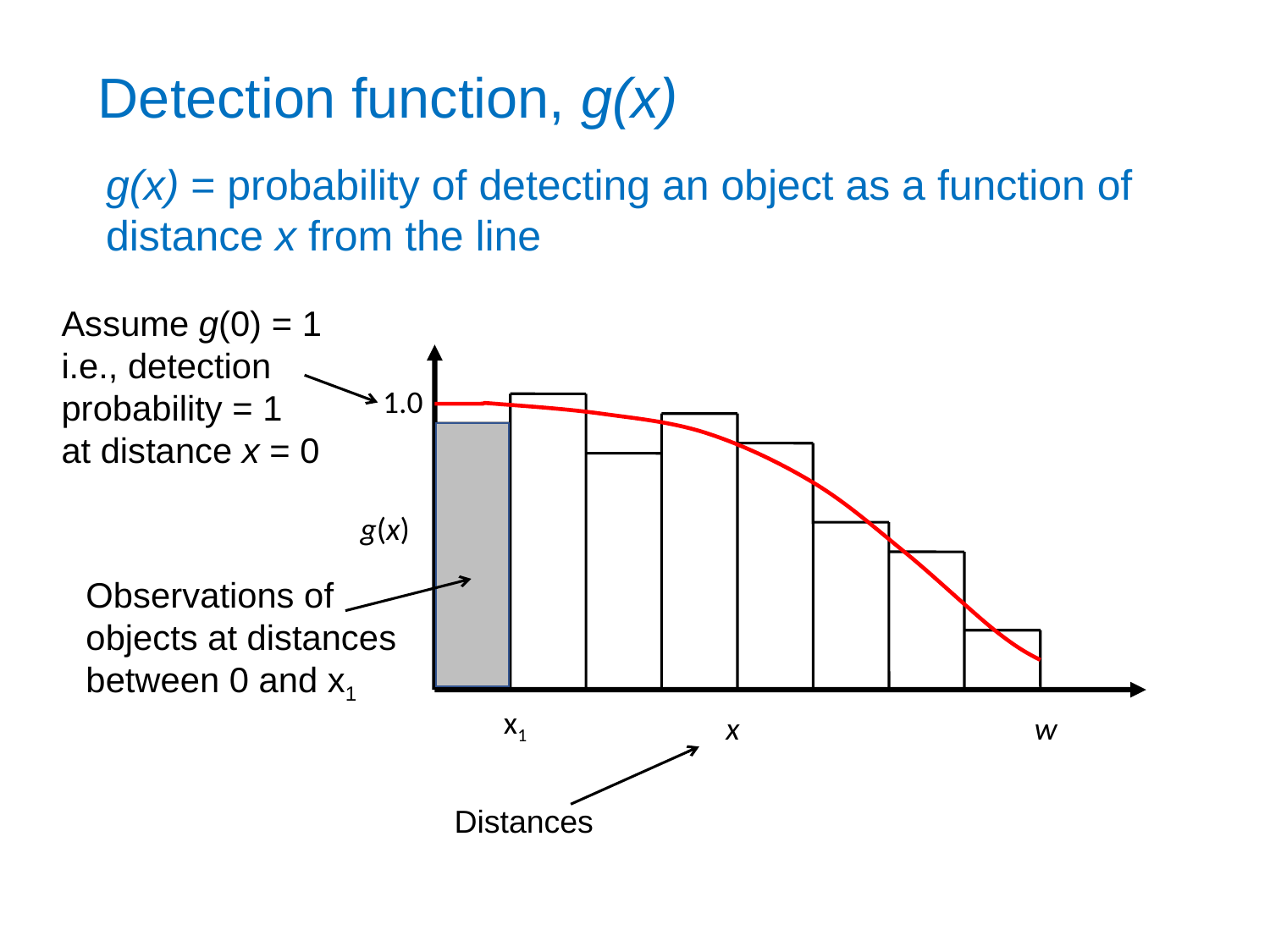

Detection function, g(x)
g(x) = probability of detecting an object as a function of distance x from the line
Assume g(0) = 1
i.e., detection
probability = 1
at distance x = 0

1.0

g(x)

x
w

Observations of objects at distances between 0 and x1
x1
Distances